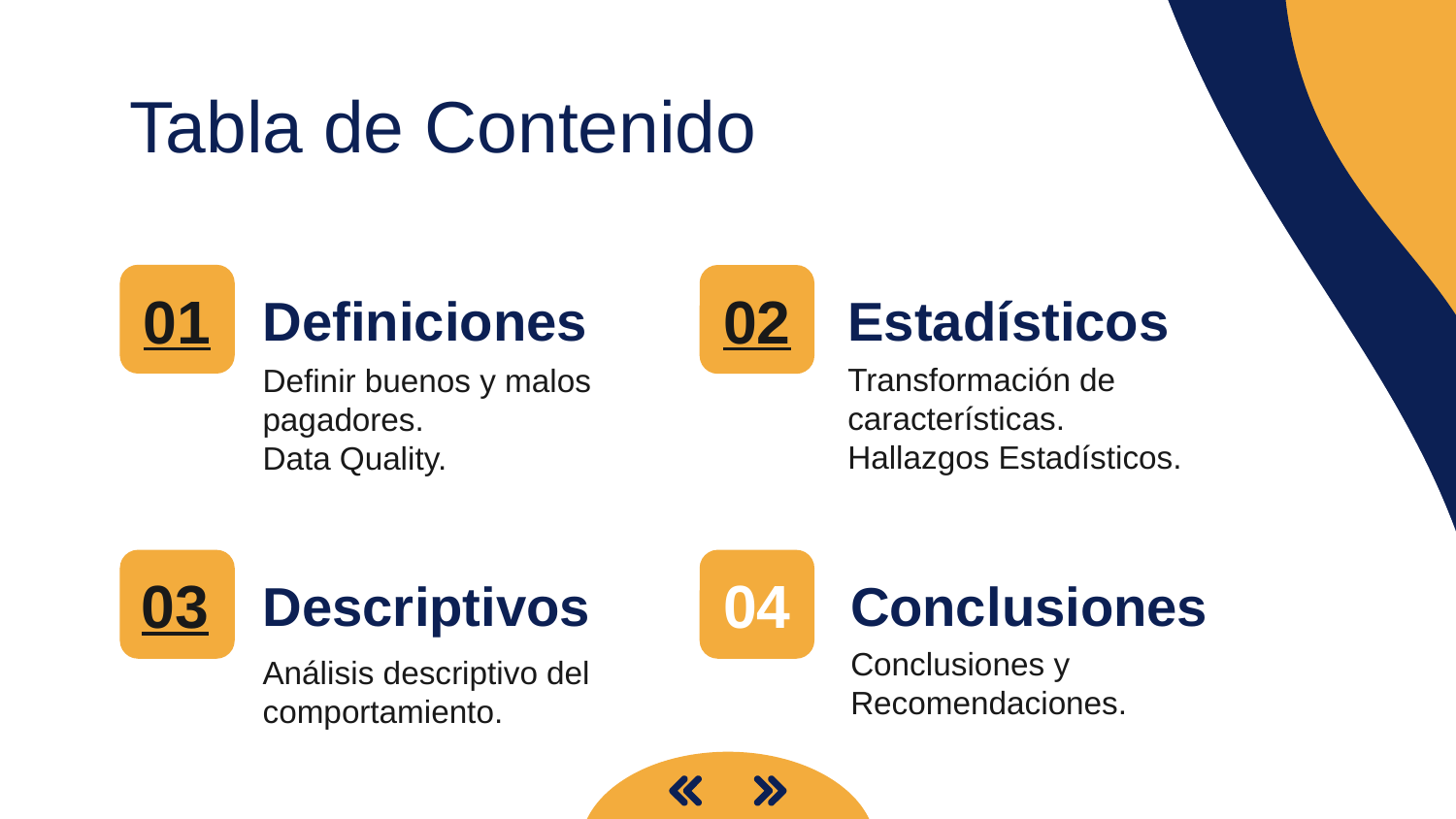

Tabla de Contenido

01
# Definiciones
02
Estadísticos
Transformación de características.
Hallazgos Estadísticos.
Definir buenos y malos pagadores.
Data Quality.

03
Descriptivos
04
Conclusiones
Análisis descriptivo del comportamiento.
Conclusiones y Recomendaciones.